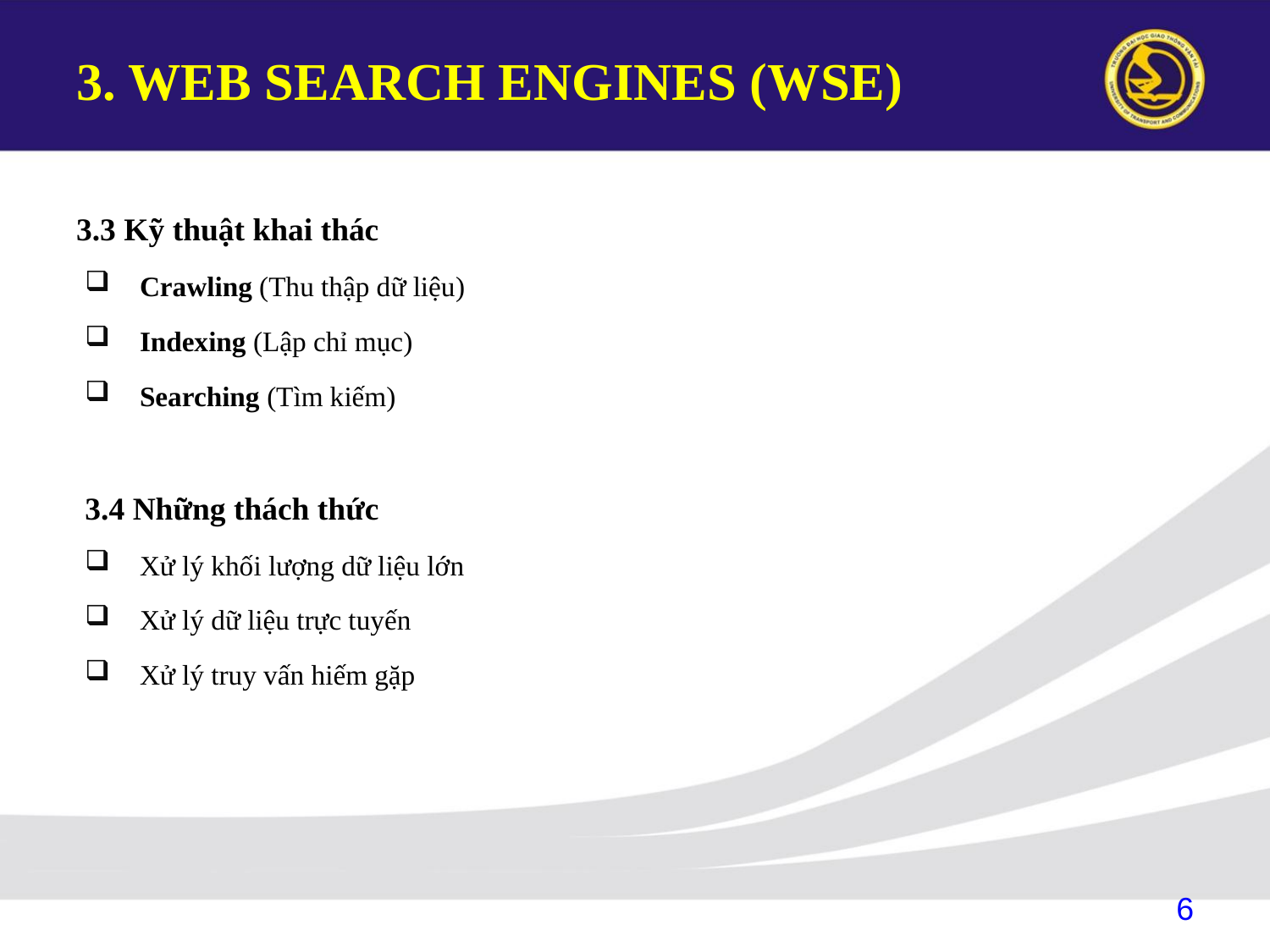

# 3. WEB SEARCH ENGINES (WSE)
3.3 Kỹ thuật khai thác
Crawling (Thu thập dữ liệu)
Indexing (Lập chỉ mục)
Searching (Tìm kiếm)

3.4 Những thách thức
Xử lý khối lượng dữ liệu lớn
Xử lý dữ liệu trực tuyến
Xử lý truy vấn hiếm gặp
6